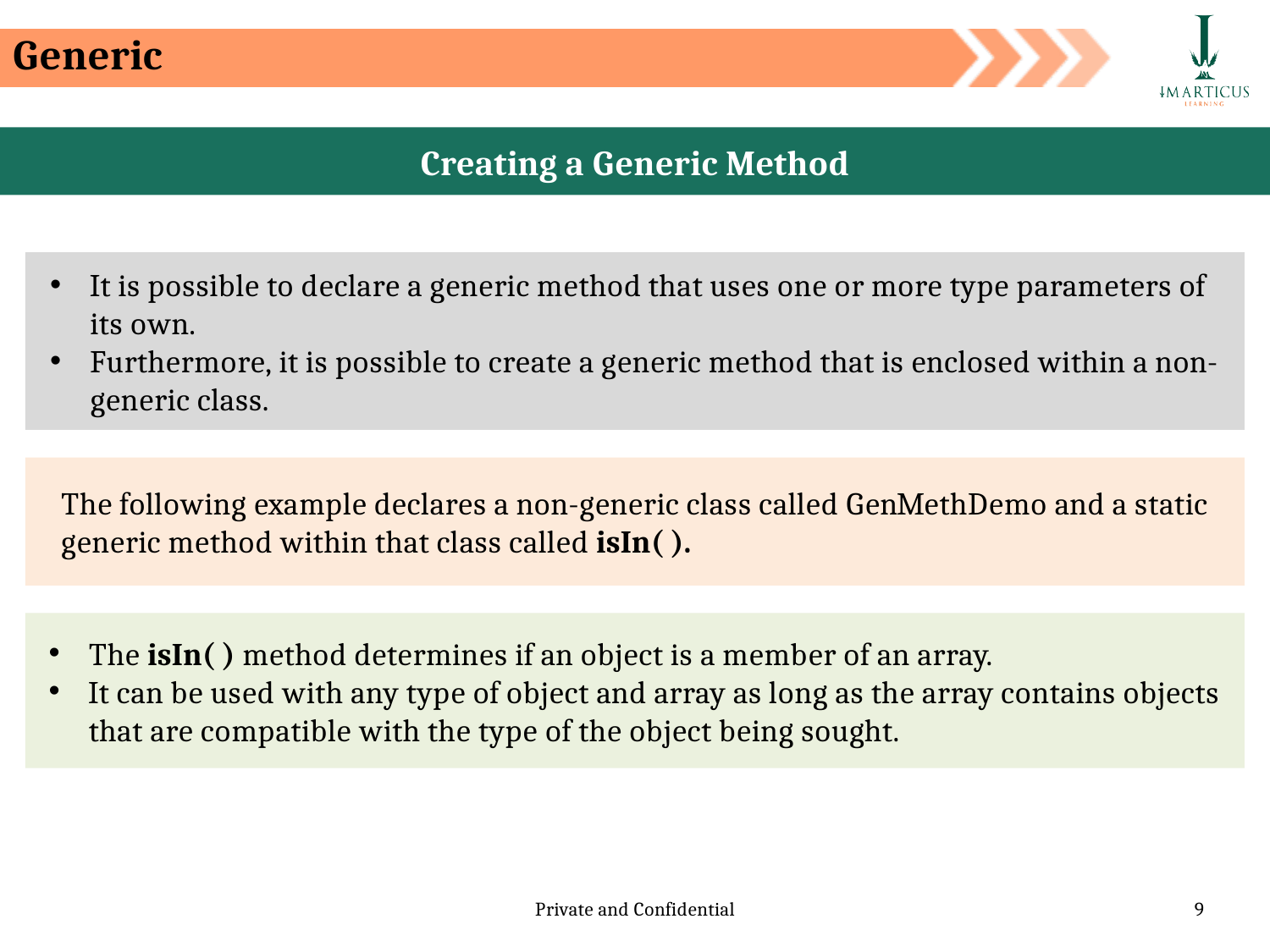

Generic

Creating a Generic Method
It is possible to declare a generic method that uses one or more type parameters of its own.
Furthermore, it is possible to create a generic method that is enclosed within a non-generic class.
The following example declares a non-generic class called GenMethDemo and a static generic method within that class called isIn( ).
The isIn( ) method determines if an object is a member of an array.
It can be used with any type of object and array as long as the array contains objects that are compatible with the type of the object being sought.